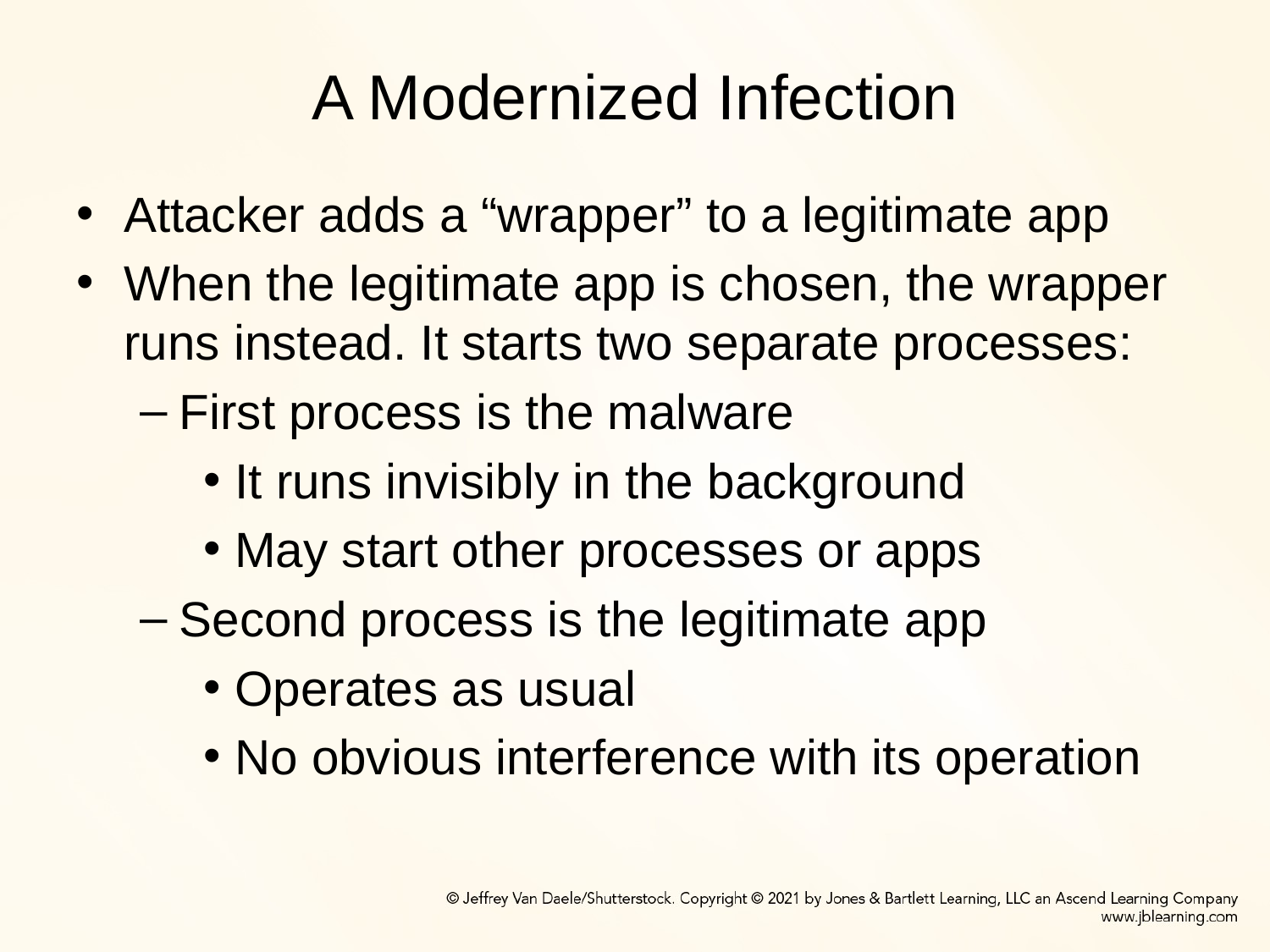

# A Modernized Infection
Attacker adds a “wrapper” to a legitimate app
When the legitimate app is chosen, the wrapper runs instead. It starts two separate processes:
First process is the malware
It runs invisibly in the background
May start other processes or apps
Second process is the legitimate app
Operates as usual
No obvious interference with its operation